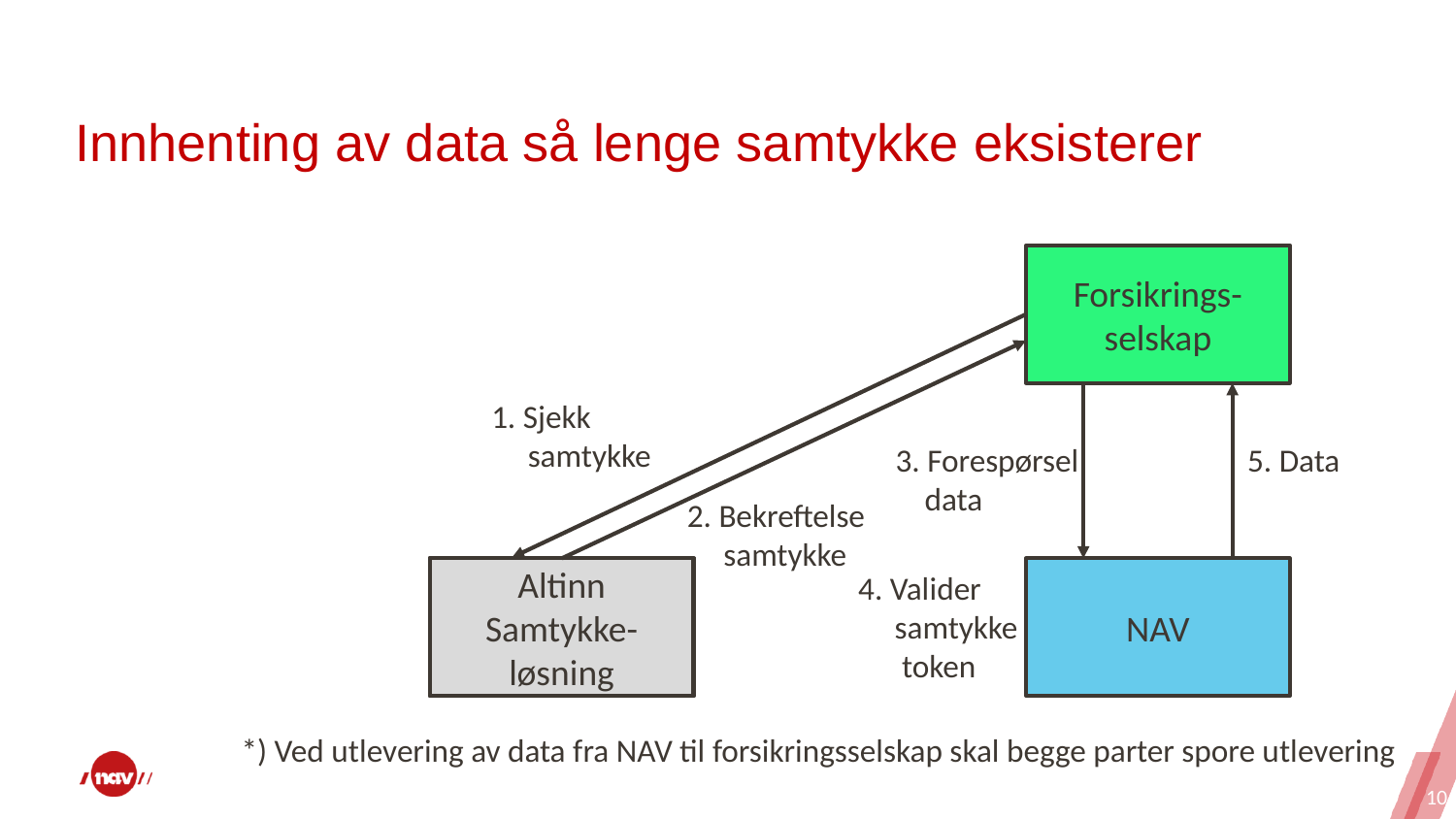

# Innhenting av data så lenge samtykke eksisterer
Forsikrings-selskap
1. Sjekk
     samtykke
3. Forespørsel
    data
5. Data
2. Bekreftelse
     samtykke
Altinn Samtykke-løsning
Altinn Samtykke-løsning
NAV
4. Valider
     samtykke
      token
*) Ved utlevering av data fra NAV til forsikringsselskap skal begge parter spore utlevering